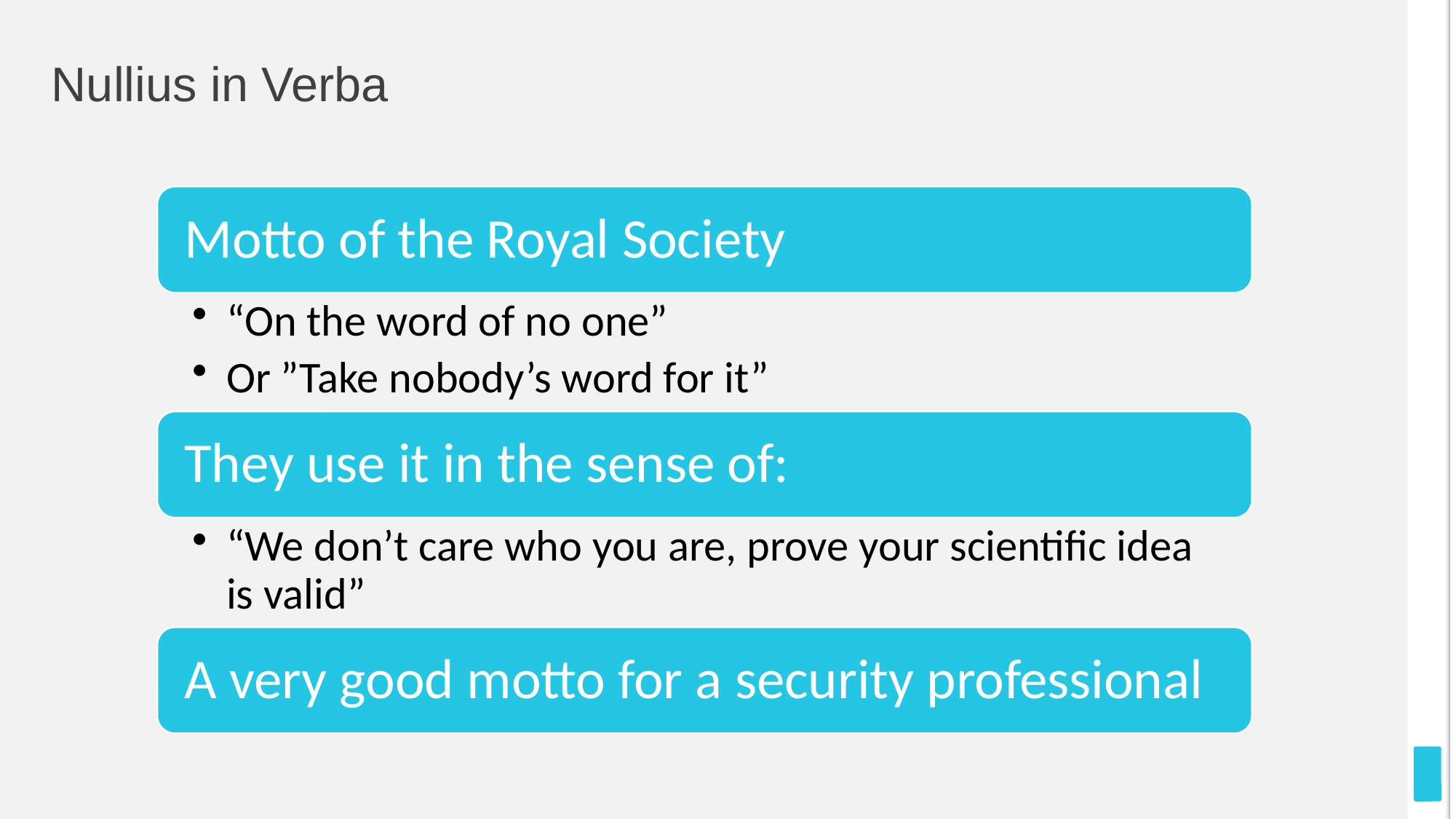

# Nullius in Verba

Motto of the Royal Society
“On the word of no one”
Or ”Take nobody’s word for it”
They use it in the sense of:
“We don’t care who you are, prove your scientific idea is valid”
A very good motto for a security professional